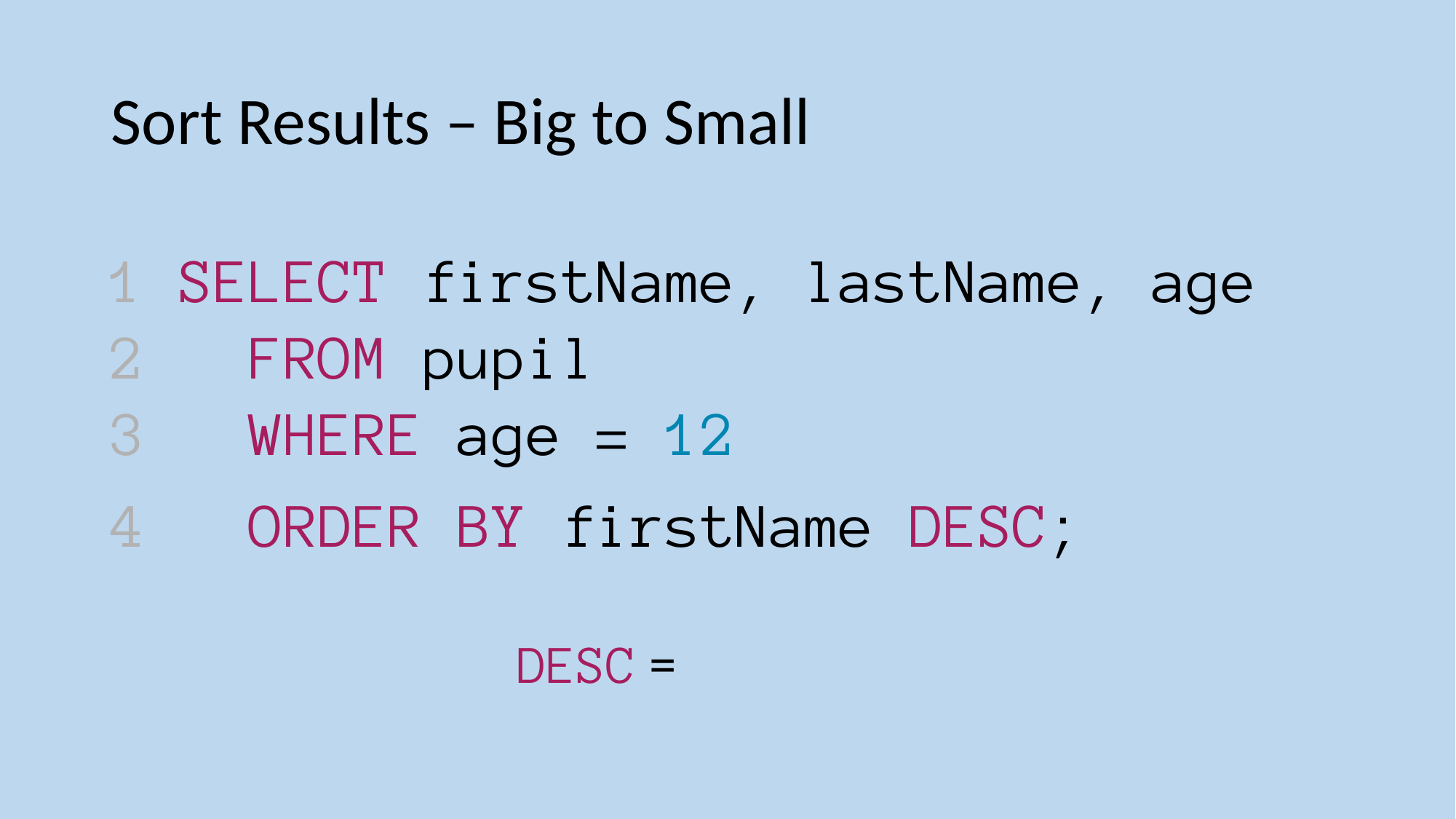

# Sort Results – Big to Small
1 SELECT firstName, lastName, age
2   FROM pupil
3   WHERE age = 12
4   ORDER BY firstName DESC;
DESC =